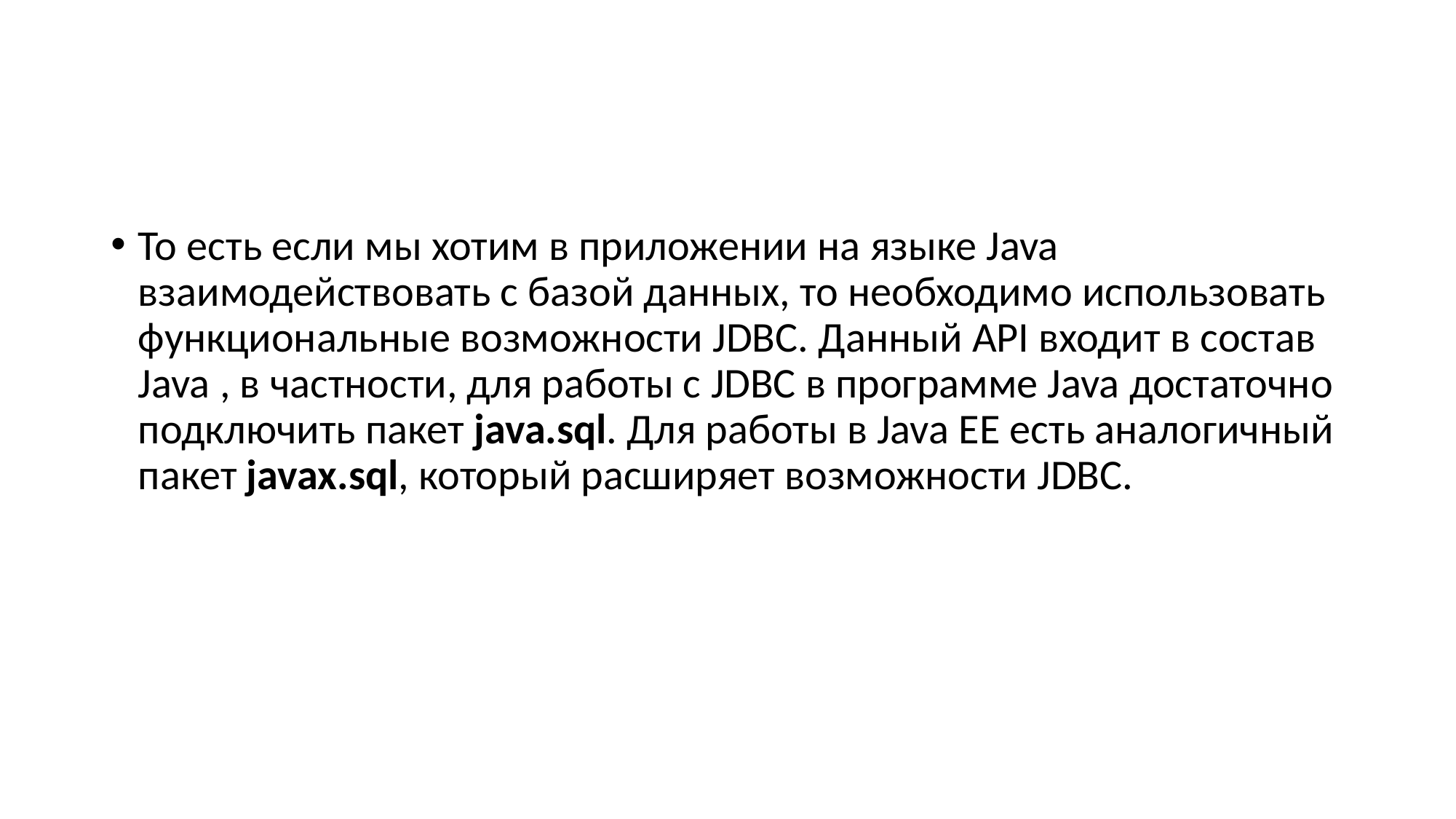

#
То есть если мы хотим в приложении на языке Java взаимодействовать с базой данных, то необходимо использовать функциональные возможности JDBC. Данный API входит в состав Java , в частности, для работы с JDBC в программе Java достаточно подключить пакет java.sql. Для работы в Java EE есть аналогичный пакет javax.sql, который расширяет возможности JDBC.